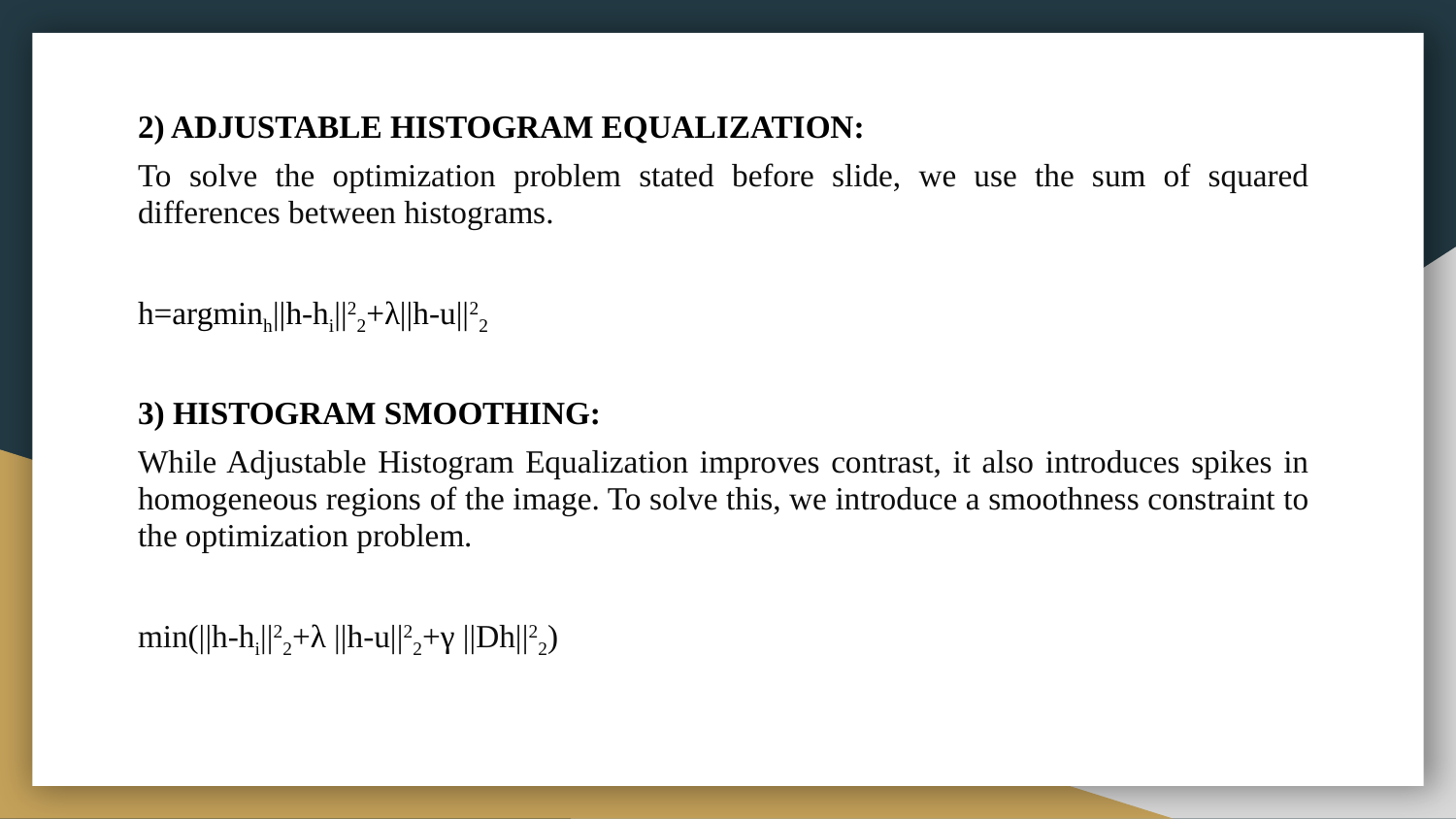

2) ADJUSTABLE HISTOGRAM EQUALIZATION:
To solve the optimization problem stated before slide, we use the sum of squared differences between histograms.

h=argminh||h-hi||22+λ||h-u||22

3) HISTOGRAM SMOOTHING:
While Adjustable Histogram Equalization improves contrast, it also introduces spikes in homogeneous regions of the image. To solve this, we introduce a smoothness constraint to the optimization problem.

min(||h-hi||22+λ ||h-u||22+γ ||Dh||22)